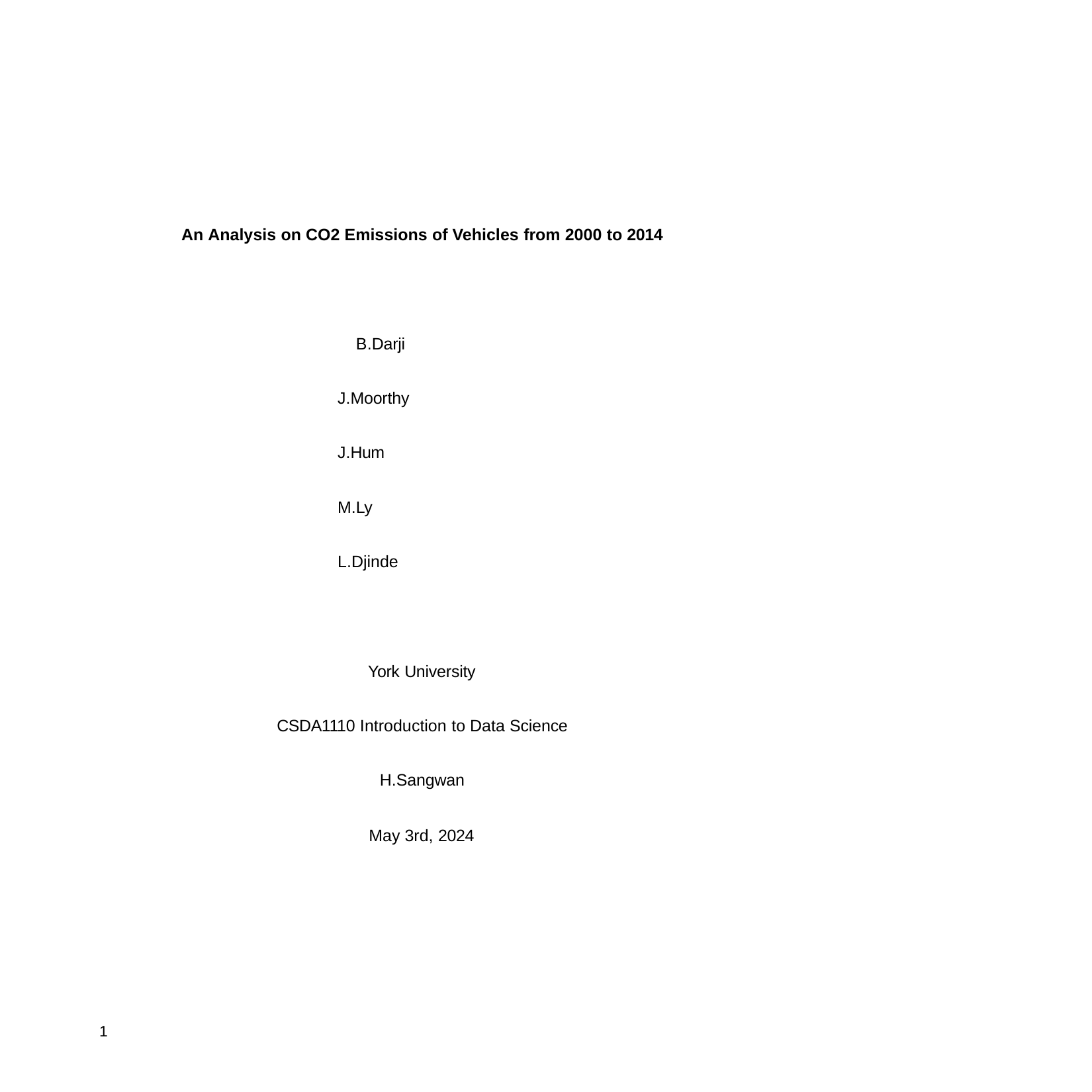

An Analysis on CO2 Emissions of Vehicles from 2000 to 2014
B.Darji
J.Moorthy
J.Hum
M.Ly
L.Djinde
York University
CSDA1110 Introduction to Data Science H.Sangwan

May 3rd, 2024
1